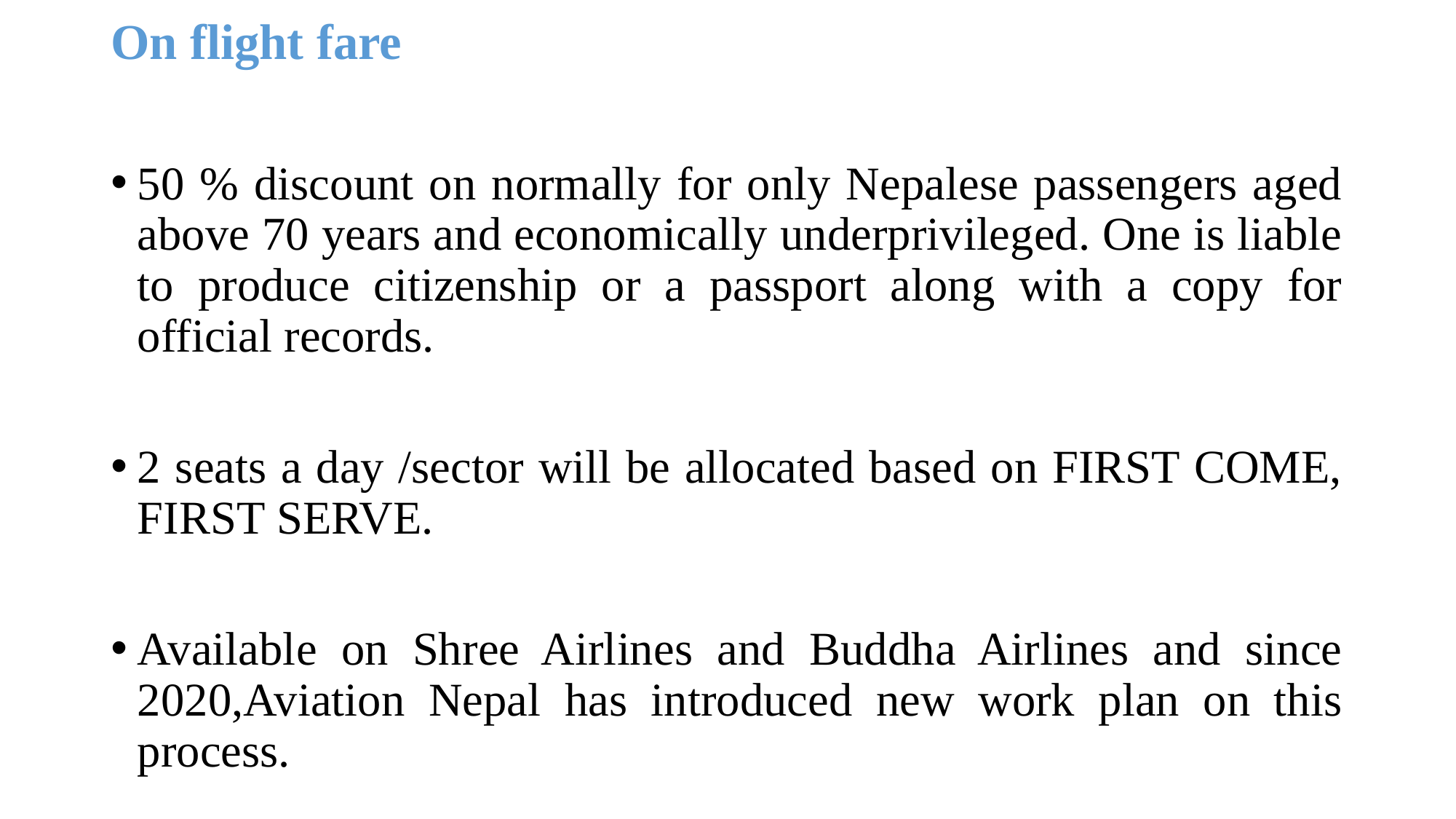

# On flight fare
50 % discount on normally for only Nepalese passengers aged above 70 years and economically underprivileged. One is liable to produce citizenship or a passport along with a copy for official records.

2 seats a day /sector will be allocated based on FIRST COME, FIRST SERVE.

Available on Shree Airlines and Buddha Airlines and since 2020,Aviation Nepal has introduced new work plan on this process.